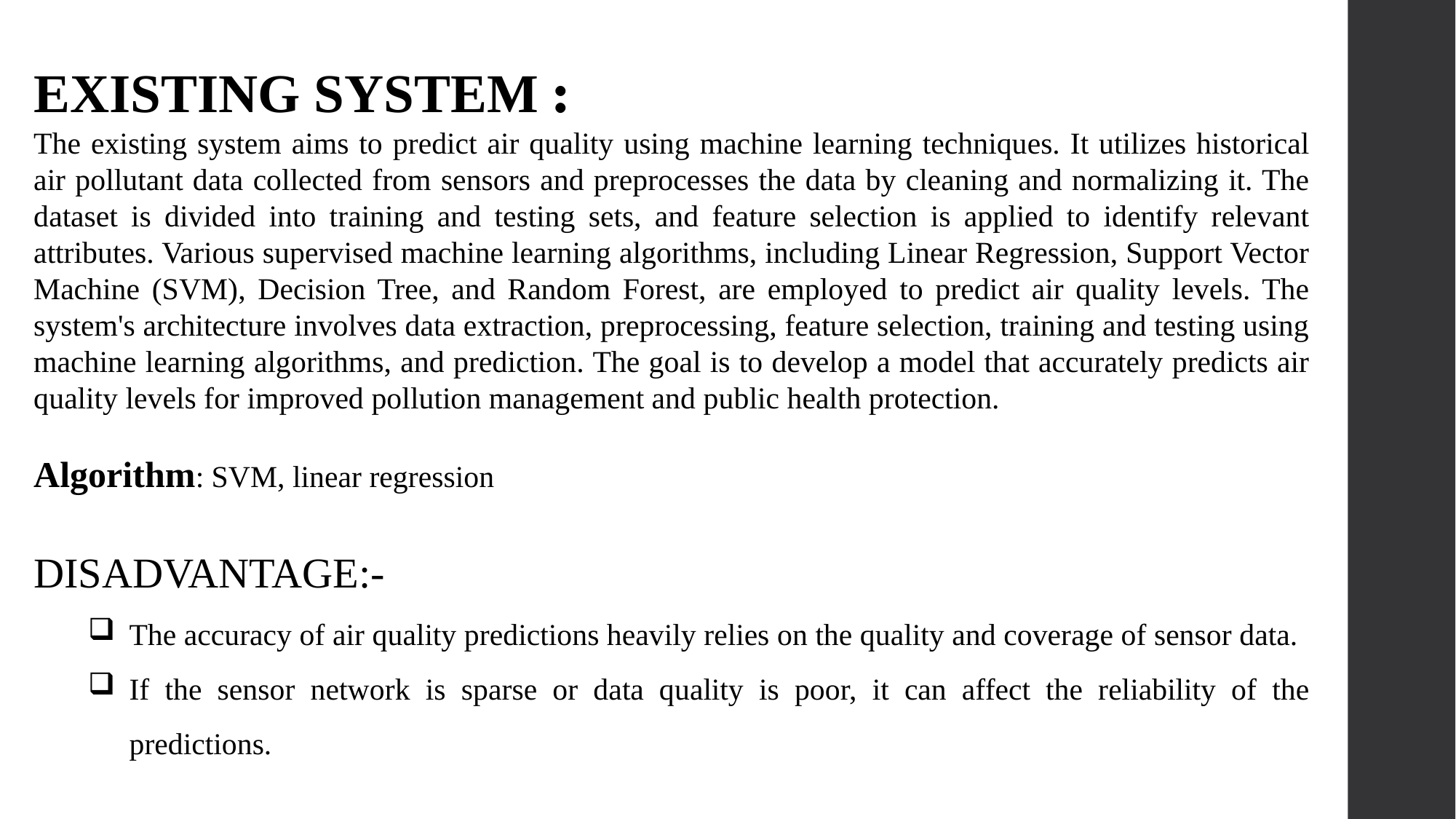

EXISTING SYSTEM :
The existing system aims to predict air quality using machine learning techniques. It utilizes historical air pollutant data collected from sensors and preprocesses the data by cleaning and normalizing it. The dataset is divided into training and testing sets, and feature selection is applied to identify relevant attributes. Various supervised machine learning algorithms, including Linear Regression, Support Vector Machine (SVM), Decision Tree, and Random Forest, are employed to predict air quality levels. The system's architecture involves data extraction, preprocessing, feature selection, training and testing using machine learning algorithms, and prediction. The goal is to develop a model that accurately predicts air quality levels for improved pollution management and public health protection.

Algorithm: SVM, linear regression

DISADVANTAGE:-
The accuracy of air quality predictions heavily relies on the quality and coverage of sensor data.
If the sensor network is sparse or data quality is poor, it can affect the reliability of the predictions.